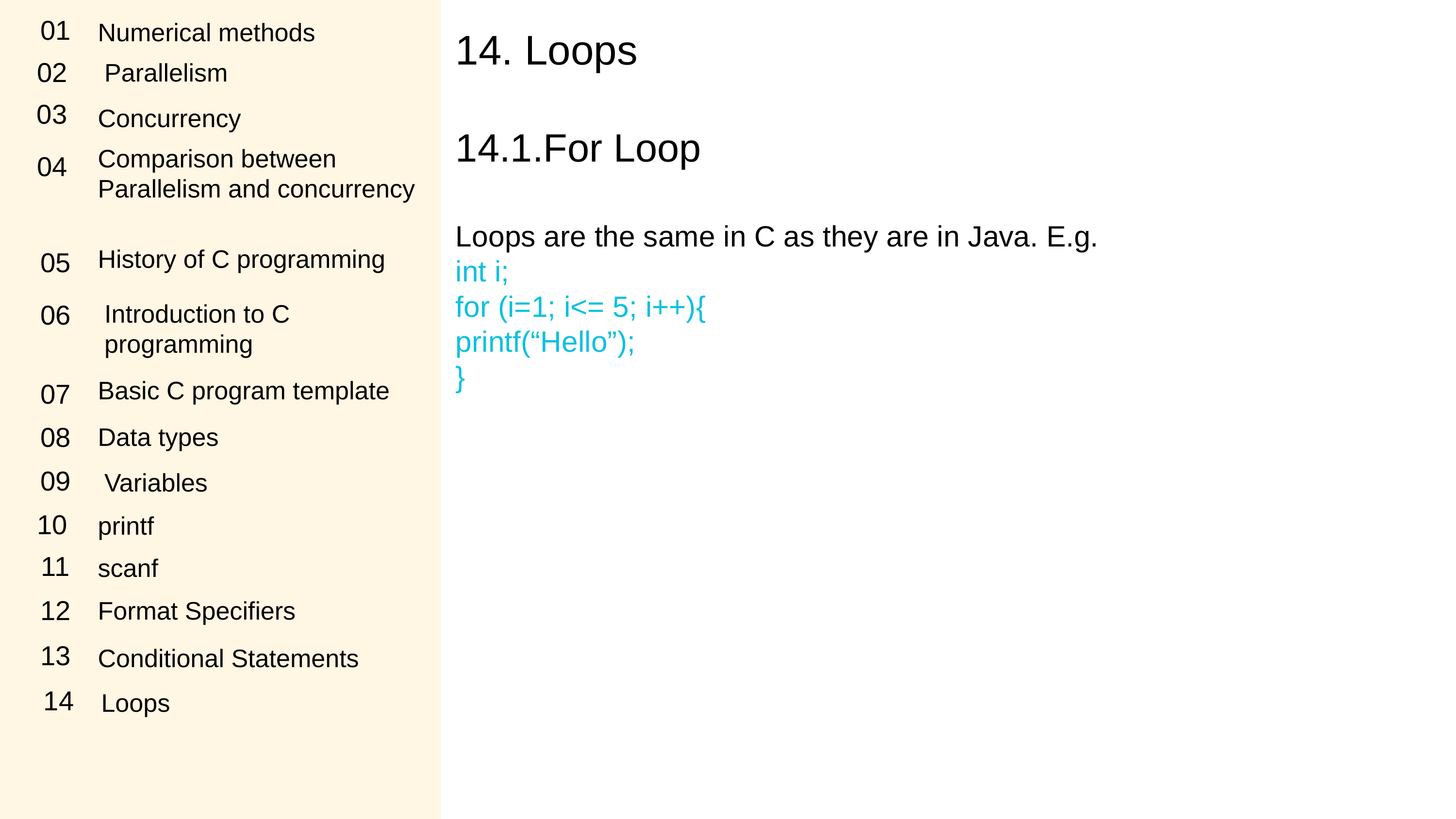

01
Numerical methods
14. Loops

14.1.For Loop

Loops are the same in C as they are in Java. E.g.
int i;
for (i=1; i<= 5; i++){
printf(“Hello”);
}
02
Parallelism
03
Concurrency
Comparison between Parallelism and concurrency
04
History of C programming
05
06
Introduction to C programming
Basic C program template
07
08
Data types
09
Variables
10
printf
11
scanf
12
Format Specifiers
13
Conditional Statements
14
Loops